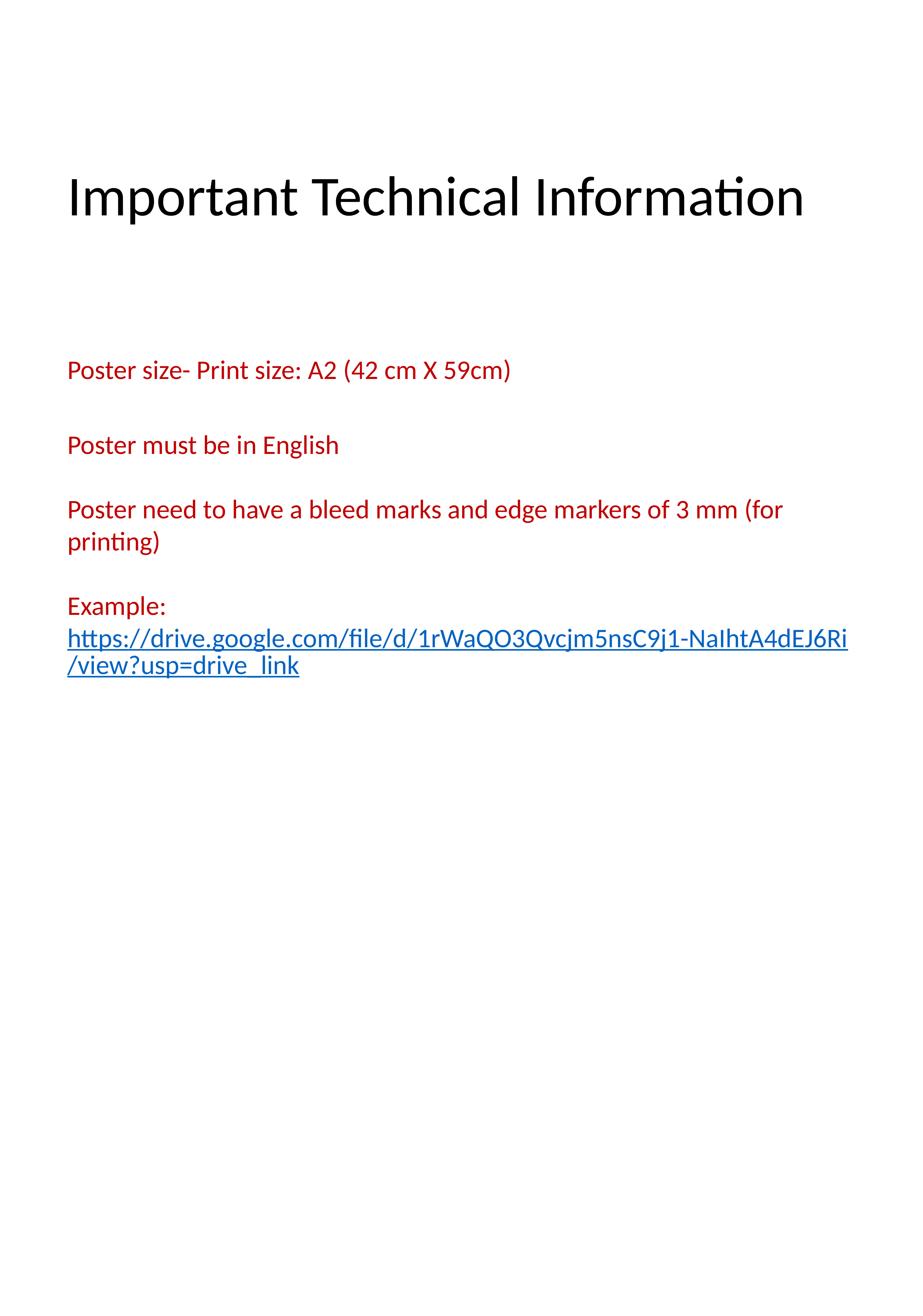

# Important Technical Information
Poster size- Print size: A2 (42 cm X 59cm)

Poster must be in English

Poster need to have a bleed marks and edge markers of 3 mm (for printing)

Example: https://drive.google.com/file/d/1rWaQO3Qvcjm5nsC9j1-NaIhtA4dEJ6Ri/view?usp=drive_link